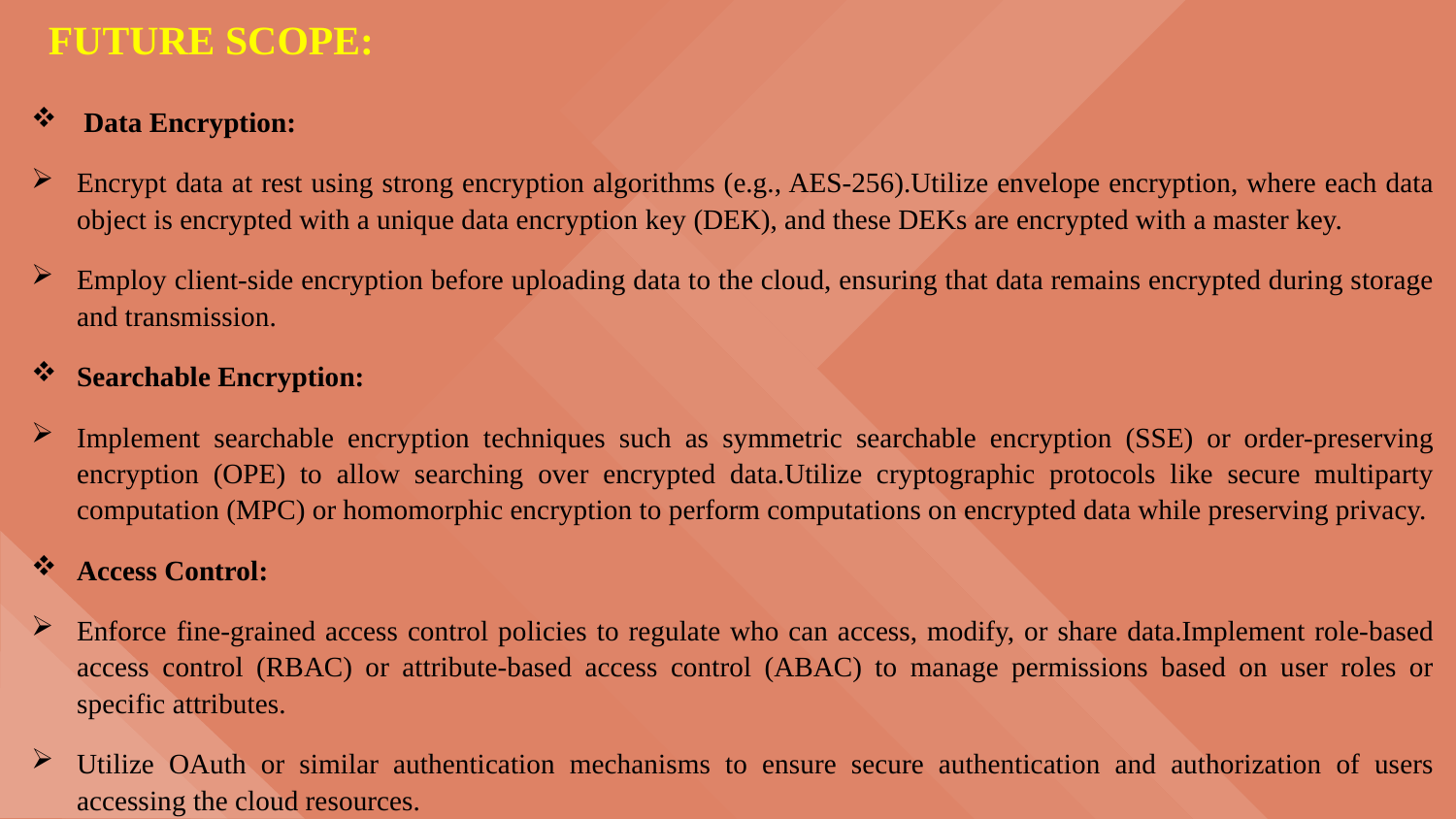

FUTURE SCOPE:

 Data Encryption:
Encrypt data at rest using strong encryption algorithms (e.g., AES-256).Utilize envelope encryption, where each data object is encrypted with a unique data encryption key (DEK), and these DEKs are encrypted with a master key.
Employ client-side encryption before uploading data to the cloud, ensuring that data remains encrypted during storage and transmission.
Searchable Encryption:
Implement searchable encryption techniques such as symmetric searchable encryption (SSE) or order-preserving encryption (OPE) to allow searching over encrypted data.Utilize cryptographic protocols like secure multiparty computation (MPC) or homomorphic encryption to perform computations on encrypted data while preserving privacy.
Access Control:
Enforce fine-grained access control policies to regulate who can access, modify, or share data.Implement role-based access control (RBAC) or attribute-based access control (ABAC) to manage permissions based on user roles or specific attributes.
Utilize OAuth or similar authentication mechanisms to ensure secure authentication and authorization of users accessing the cloud resources.